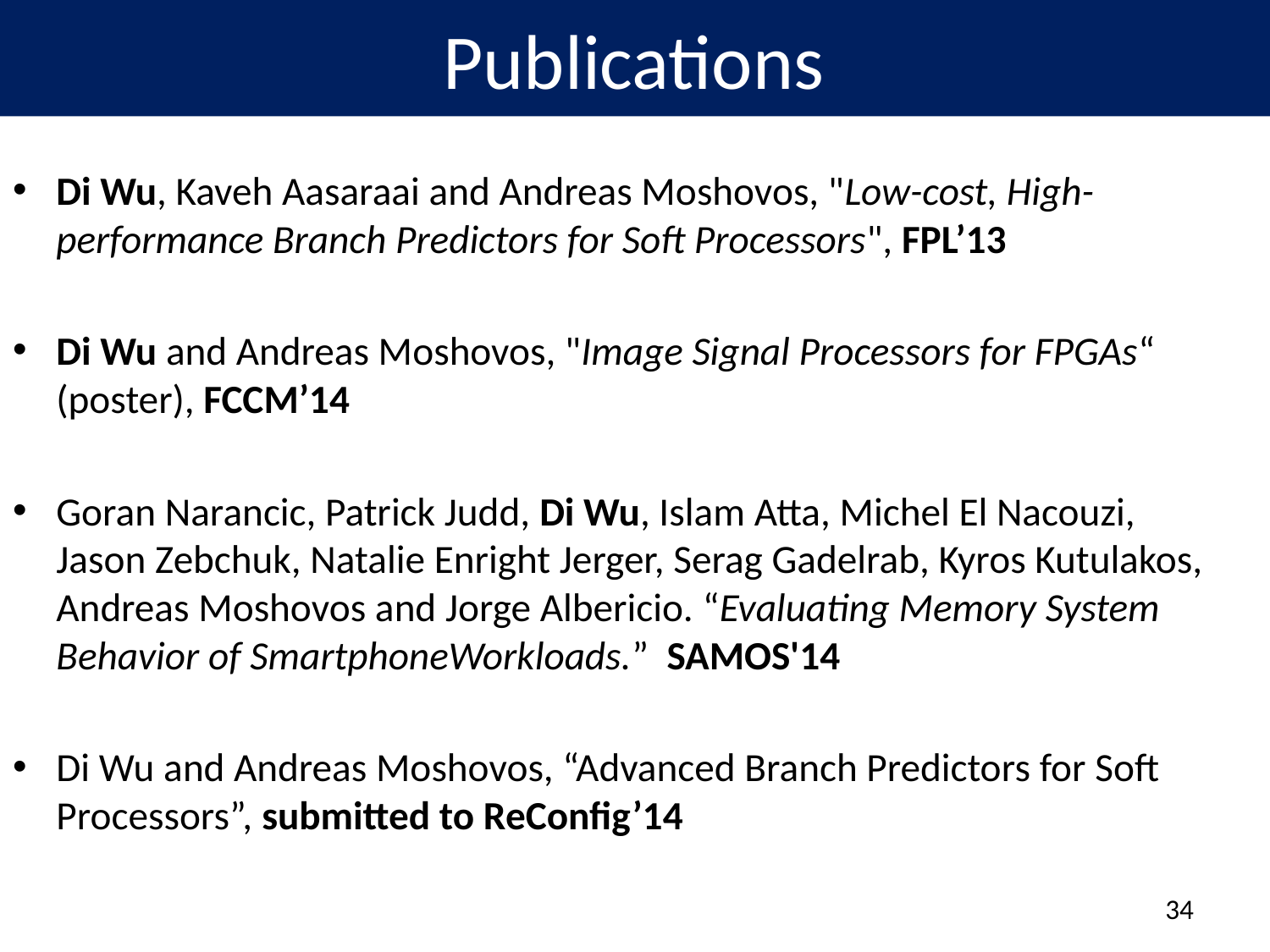

# Publications
Di Wu, Kaveh Aasaraai and Andreas Moshovos, "Low-cost, High-performance Branch Predictors for Soft Processors", FPL’13

Di Wu and Andreas Moshovos, "Image Signal Processors for FPGAs“ (poster), FCCM’14

Goran Narancic, Patrick Judd, Di Wu, Islam Atta, Michel El Nacouzi, Jason Zebchuk, Natalie Enright Jerger, Serag Gadelrab, Kyros Kutulakos, Andreas Moshovos and Jorge Albericio. “Evaluating Memory System Behavior of SmartphoneWorkloads.”  SAMOS'14

Di Wu and Andreas Moshovos, “Advanced Branch Predictors for Soft Processors”, submitted to ReConfig’14

34